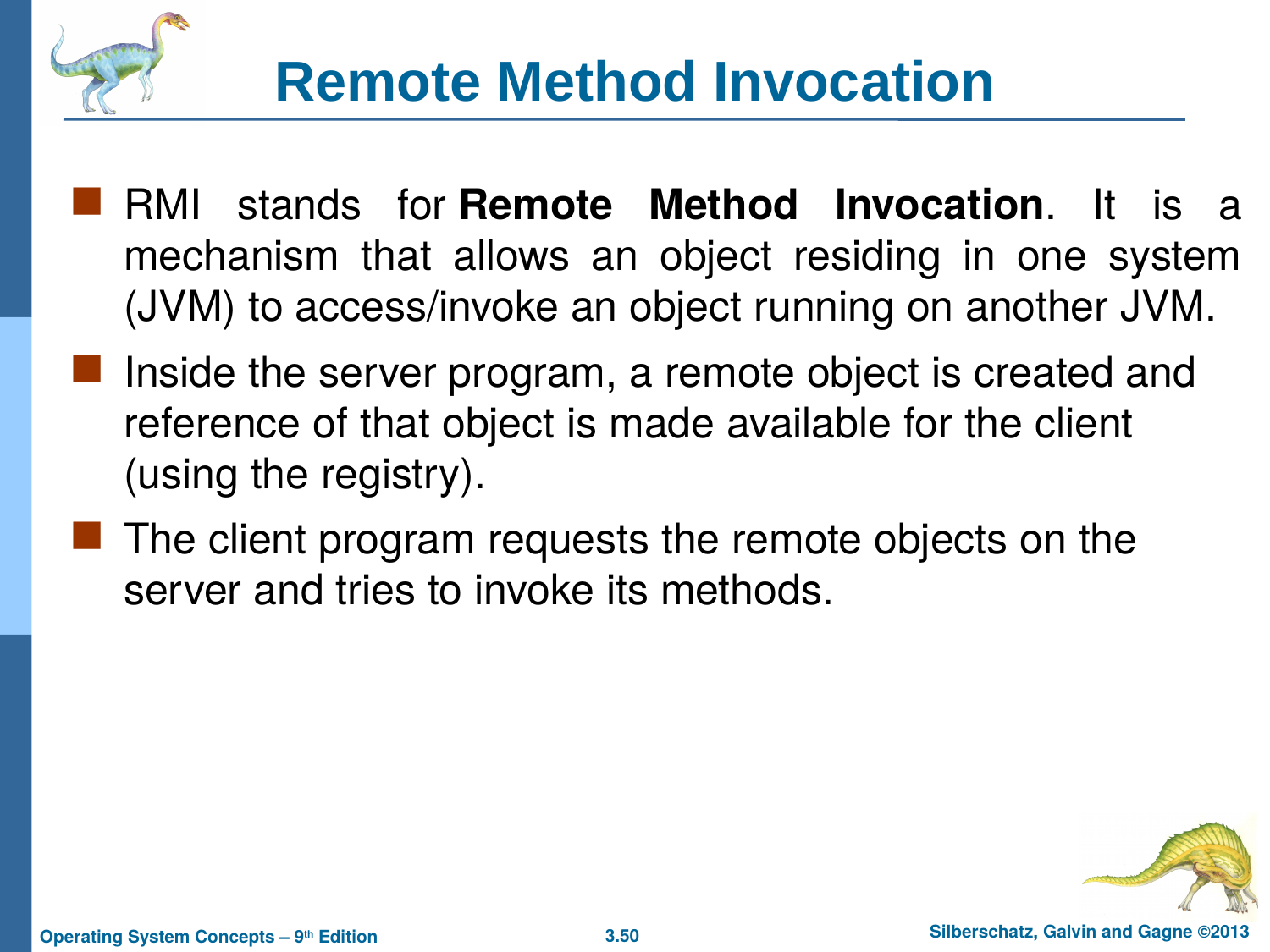

# Remote Method Invocation
RMI stands for Remote Method Invocation. It is a mechanism that allows an object residing in one system (JVM) to access/invoke an object running on another JVM.
Inside the server program, a remote object is created and reference of that object is made available for the client (using the registry).
The client program requests the remote objects on the server and tries to invoke its methods.